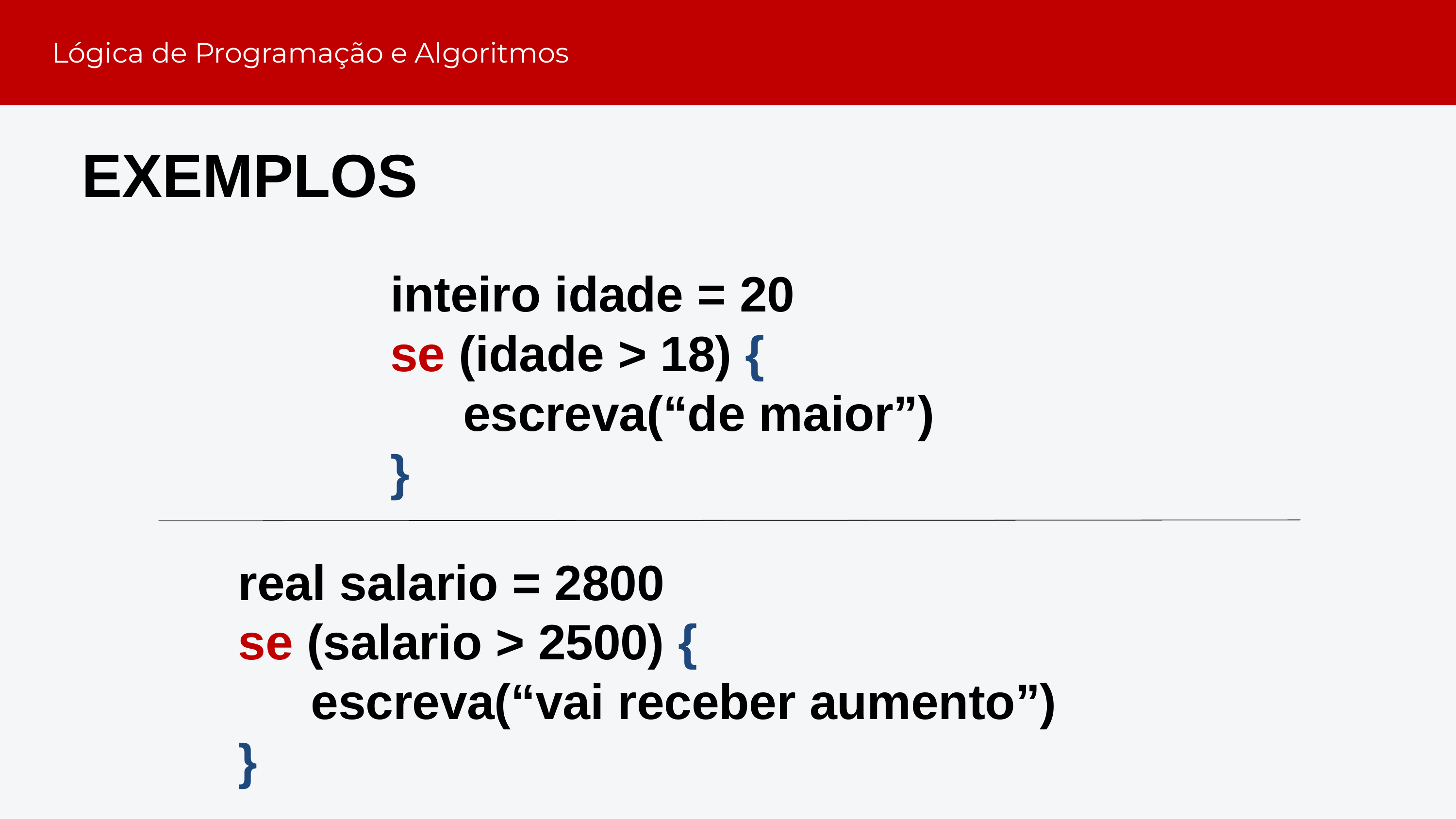

Lógica de Programação e Algoritmos
EXEMPLOS
inteiro idade = 20
se (idade > 18) {
	escreva(“de maior”)
}

real salario = 2800
se (salario > 2500) {
	escreva(“vai receber aumento”)
}